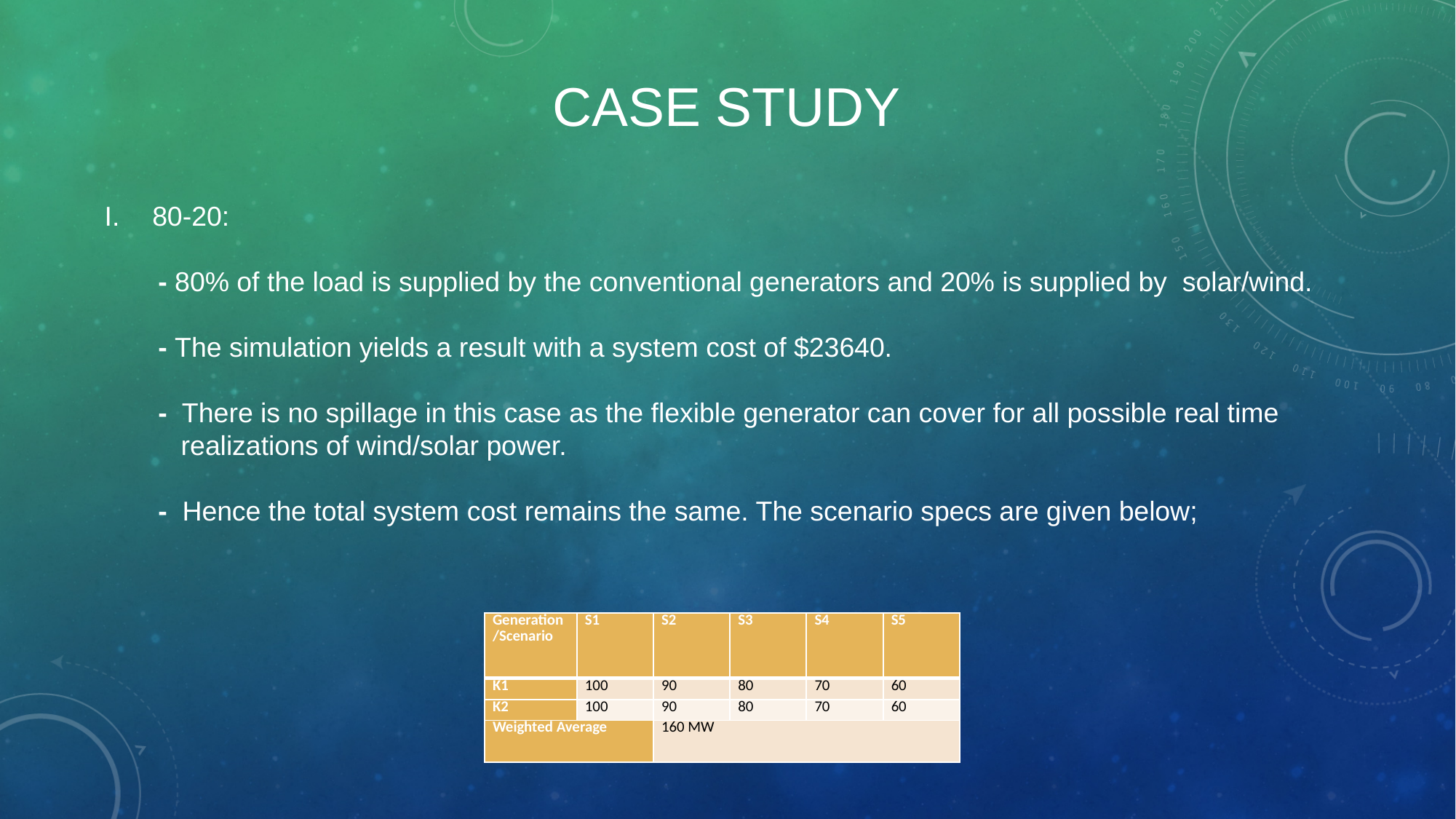

# Case study
80-20:

       - 80% of the load is supplied by the conventional generators and 20% is supplied by  solar/wind.

       - The simulation yields a result with a system cost of $23640.

       -  There is no spillage in this case as the flexible generator can cover for all possible real time
          realizations of wind/solar power.

       -  Hence the total system cost remains the same. The scenario specs are given below;

| Generation/Scenario | S1 | S2 | S3 | S4 | S5 |
| --- | --- | --- | --- | --- | --- |
| K1 | 100 | 90 | 80 | 70 | 60 |
| K2 | 100 | 90 | 80 | 70 | 60 |
| Weighted Average |  | 160 MW |  |  |  |